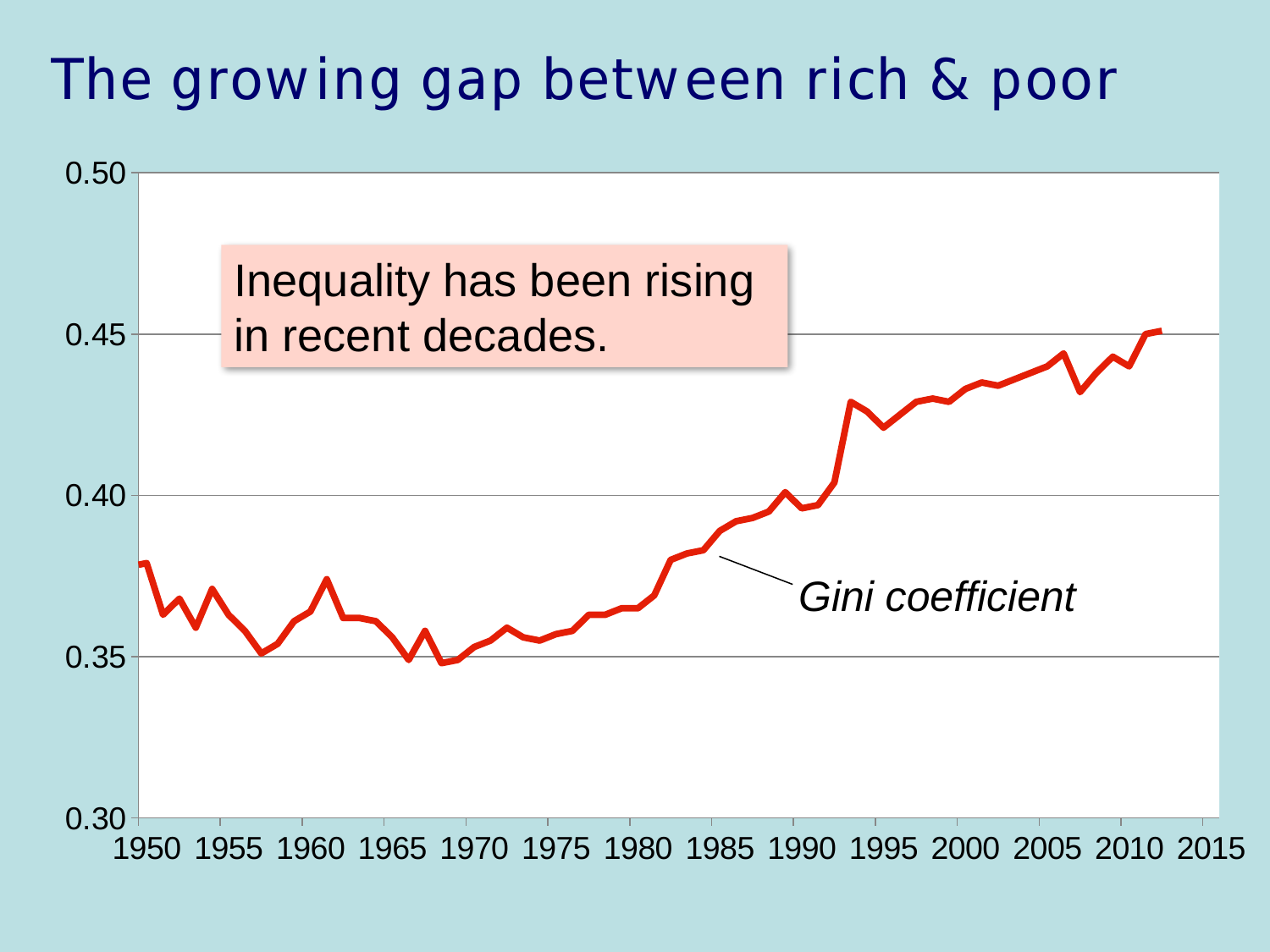

# The growing gap between rich & poor

### Chart

| Category |  |
|---|---|
| 17168 | 0.376 |
| 17533 | 0.371 |
| 17899 | 0.378 |
| 18264 | 0.379 |
| 18629 | 0.363 |
| 18994 | 0.368 |
| 19360 | 0.359 |
| 19725 | 0.371 |
| 20090 | 0.363 |
| 20455 | 0.358 |
| 20821 | 0.351 |
| 21186 | 0.354 |
| 21551 | 0.361 |
| 21916 | 0.364 |
| 22282 | 0.374 |
| 22647 | 0.362 |
| 23012 | 0.362 |
| 23377 | 0.361 |
| 23743 | 0.356 |
| 24108 | 0.349 |
| 24473 | 0.358 |
| 24838 | 0.348 |
| 25204 | 0.349 |
| 25569 | 0.353 |
| 25934 | 0.355 |
| 26299 | 0.359 |
| 26665 | 0.356 |
| 27030 | 0.355 |
| 27395 | 0.357 |
| 27760 | 0.358 |
| 28126 | 0.363 |
| 28491 | 0.363 |
| 28856 | 0.365 |
| 29221 | 0.365 |
| 29587 | 0.369 |
| 29952 | 0.38 |
| 30317 | 0.382 |
| 30682 | 0.383 |
| 31048 | 0.389 |
| 31413 | 0.392 |
| 31778 | 0.393 |
| 32143 | 0.395 |
| 32509 | 0.401 |
| 32874 | 0.396 |
| 33239 | 0.397 |
| 33604 | 0.404 |
| 33970 | 0.429 |
| 34335 | 0.426 |
| 34700 | 0.421 |
| 35065 | 0.425 |
| 35431 | 0.429 |
| 35796 | 0.43 |
| 36161 | 0.429 |
| 36526 | 0.433 |
| 36892 | 0.435 |
| 37257 | 0.434 |
| 37622 | 0.436 |
| 37987 | 0.438 |
| 38353 | 0.44 |
| 38718 | 0.444 |
| 39083 | 0.432 |
| 39448 | 0.438 |
| 39814 | 0.443 |
| 40179 | 0.44 |
| 40544 | 0.45 |
| 40909 | 0.451 |
Inequality has been rising in recent decades.
Gini coefficient